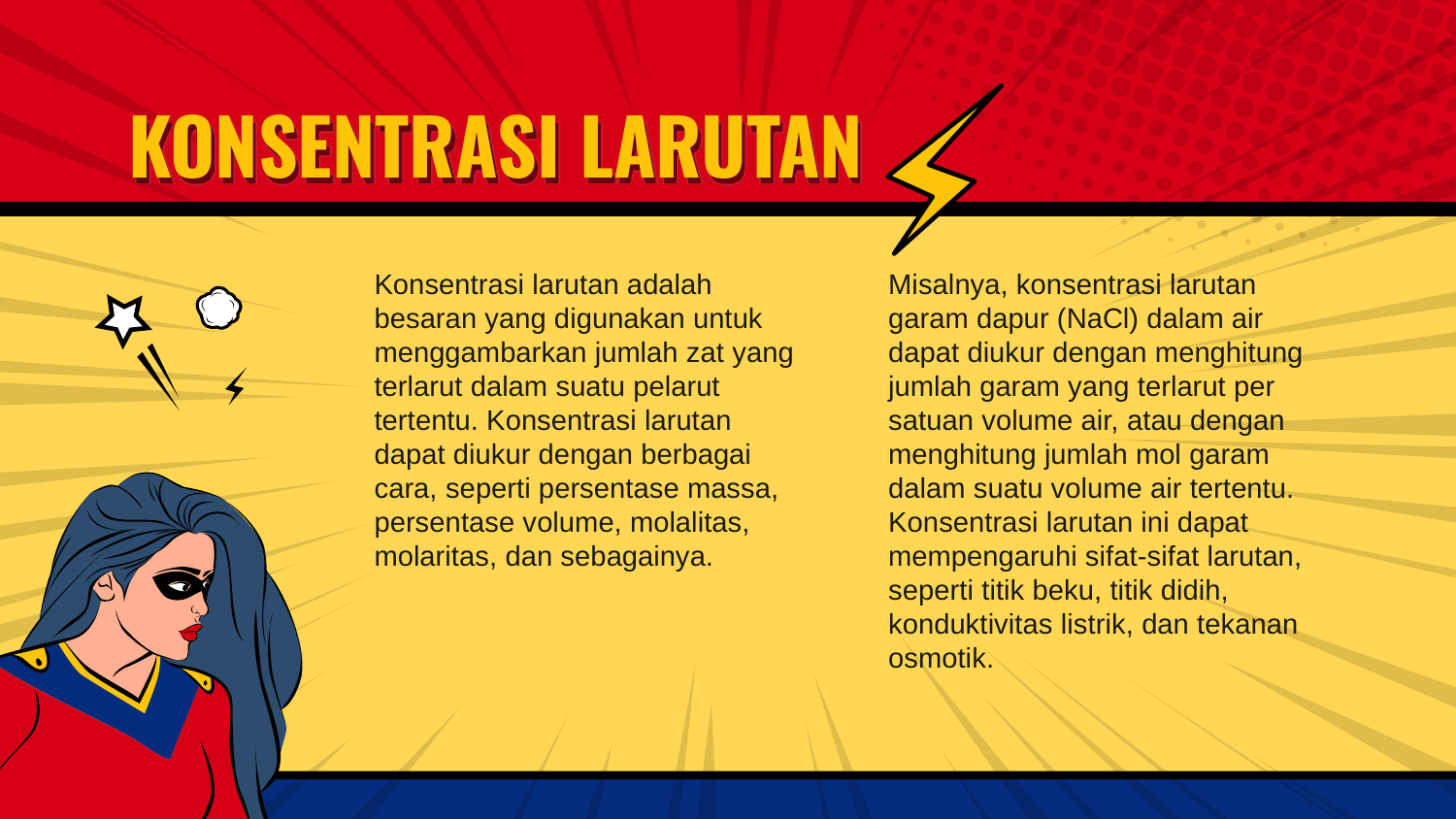

# KONSENTRASI LARUTAN
Konsentrasi larutan adalah besaran yang digunakan untuk menggambarkan jumlah zat yang terlarut dalam suatu pelarut tertentu. Konsentrasi larutan dapat diukur dengan berbagai cara, seperti persentase massa, persentase volume, molalitas, molaritas, dan sebagainya.
Misalnya, konsentrasi larutan garam dapur (NaCl) dalam air dapat diukur dengan menghitung jumlah garam yang terlarut per satuan volume air, atau dengan menghitung jumlah mol garam dalam suatu volume air tertentu. Konsentrasi larutan ini dapat mempengaruhi sifat-sifat larutan, seperti titik beku, titik didih, konduktivitas listrik, dan tekanan osmotik.